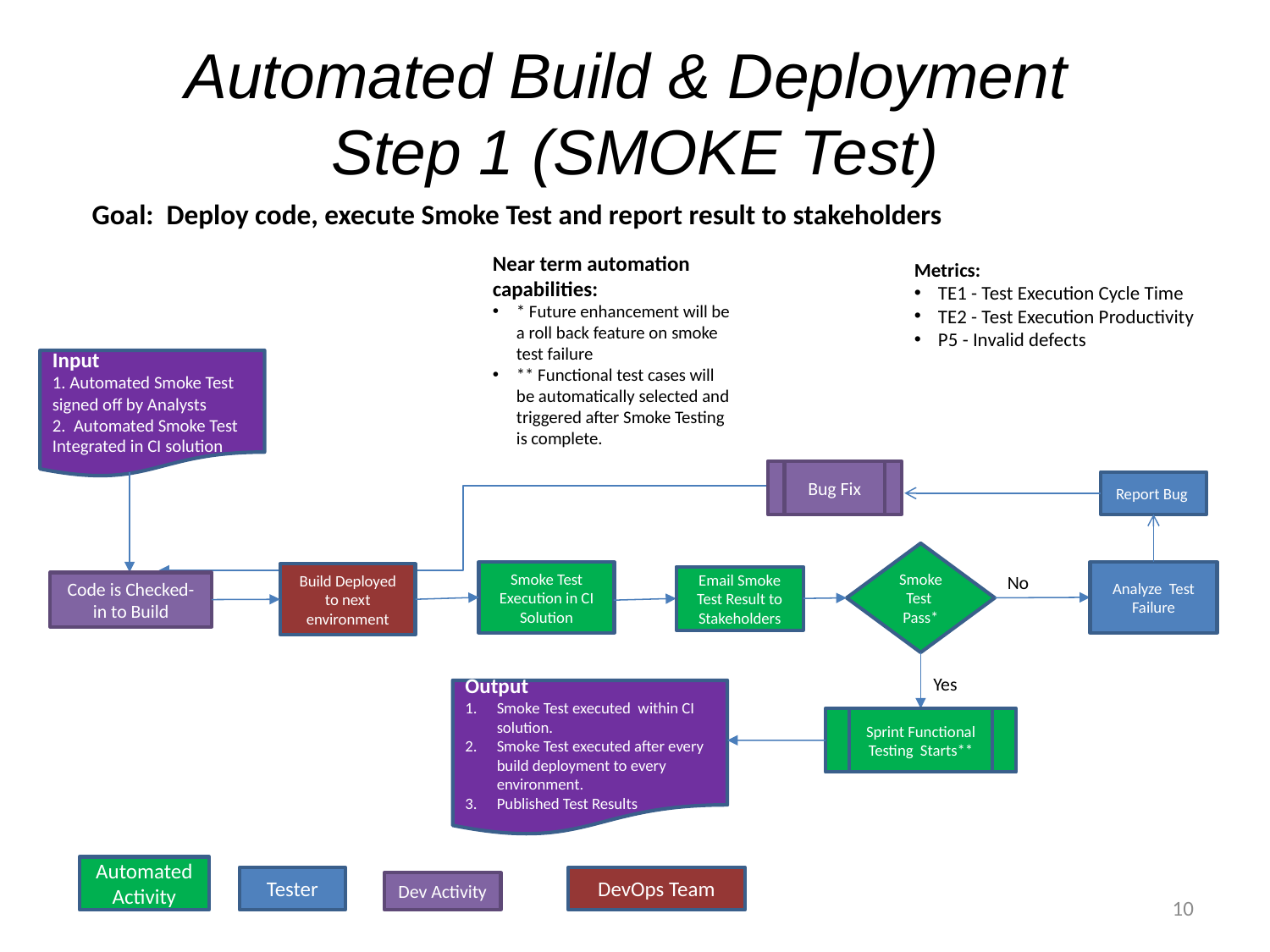

# Automated Build & Deployment Step 1 (SMOKE Test)
Goal:  Deploy code, execute Smoke Test and report result to stakeholders
Near term automation capabilities:
* Future enhancement will be a roll back feature on smoke test failure
** Functional test cases will be automatically selected and triggered after Smoke Testing is complete.
Metrics:
TE1 - Test Execution Cycle Time
TE2 - Test Execution Productivity
P5 - Invalid defects
Input
1. Automated Smoke Test signed off by Analysts
2.  Automated Smoke Test Integrated in CI solution
Bug Fix
Report Bug
Smoke Test  Pass*
Analyze  Test Failure
Smoke Test Execution in CI Solution
Build Deployed to next environment
No
Email Smoke Test Result to Stakeholders
Code is Checked-in to Build
Yes
Output
Smoke Test executed  within CI solution.
Smoke Test executed after every build deployment to every environment.
Published Test Results
Sprint Functional Testing  Starts**
Automated Activity
Tester
DevOps Team
Dev Activity
10